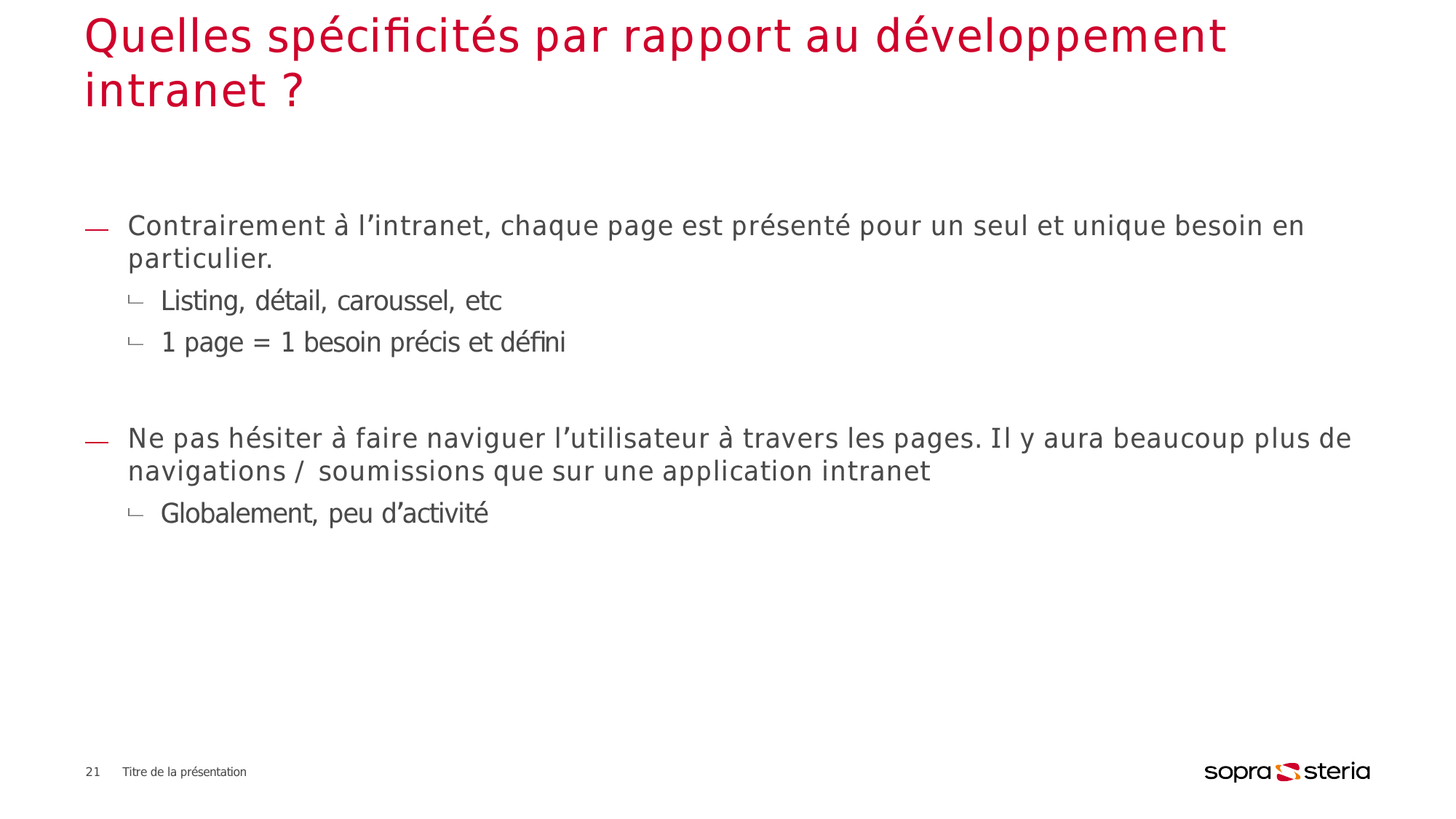

# Quelles spécificités par rapport au développement intranet ?

Contrairement à l’intranet, chaque page est présenté pour un seul et unique besoin en particulier.
Listing, détail, caroussel, etc
1 page = 1 besoin précis et défini

Ne pas hésiter à faire naviguer l’utilisateur à travers les pages. Il y aura beaucoup plus de navigations / soumissions que sur une application intranet
Globalement, peu d’activité
21
Titre de la présentation